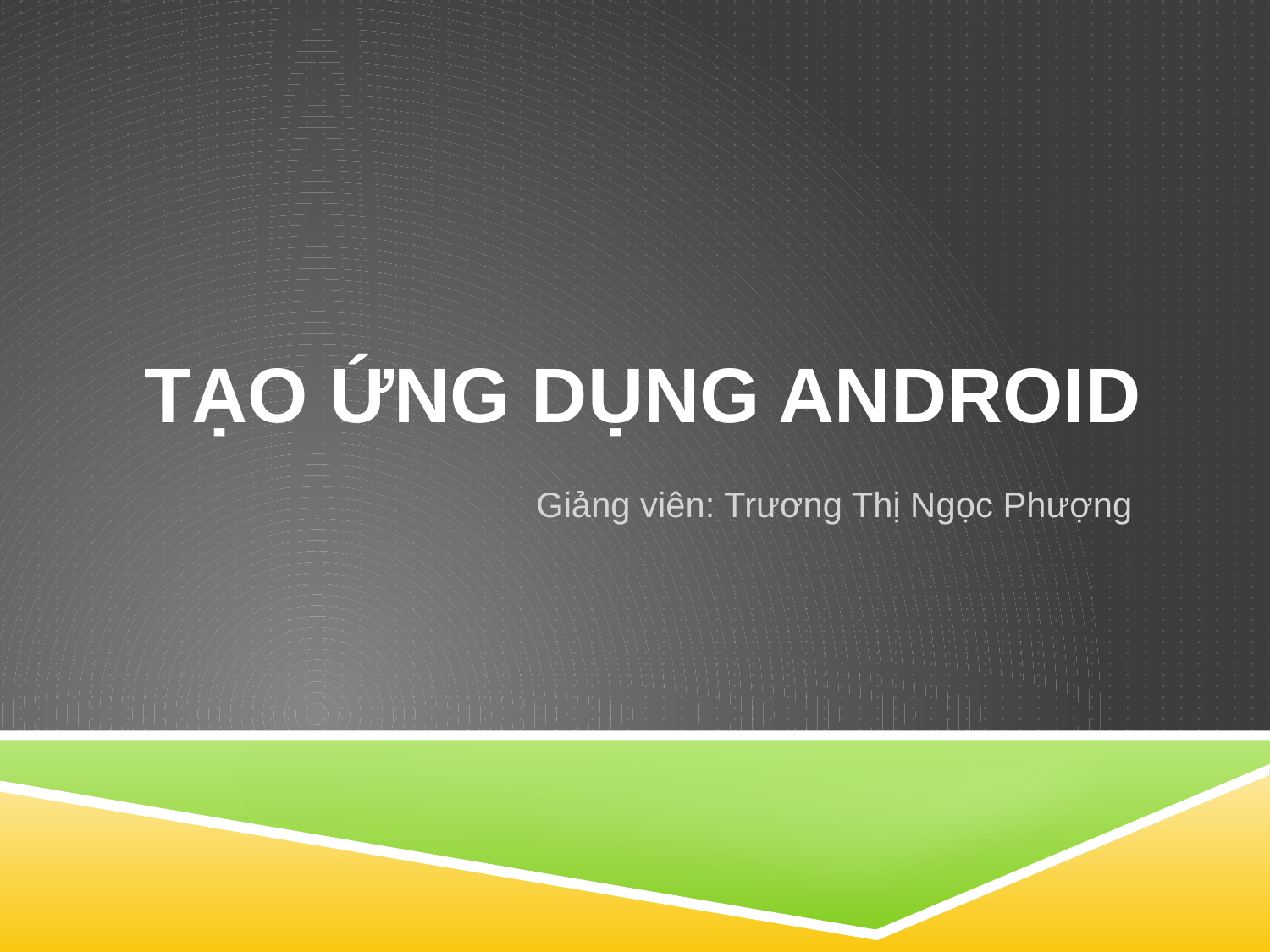

# TẠO ỨNG DỤNG ANDROID
Giảng viên: Trương Thị Ngọc Phượng